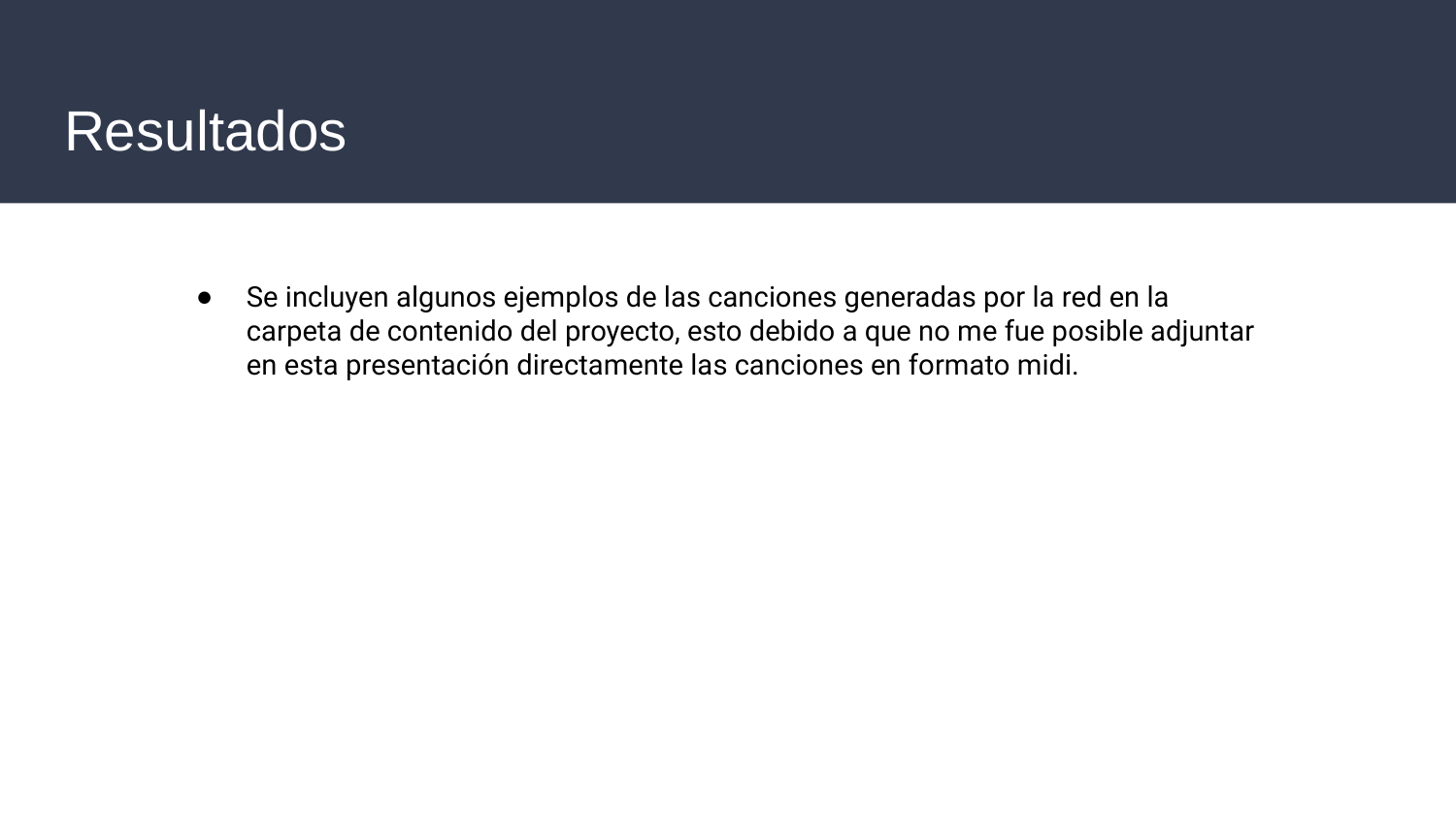

# Resultados
Se incluyen algunos ejemplos de las canciones generadas por la red en la carpeta de contenido del proyecto, esto debido a que no me fue posible adjuntar en esta presentación directamente las canciones en formato midi.